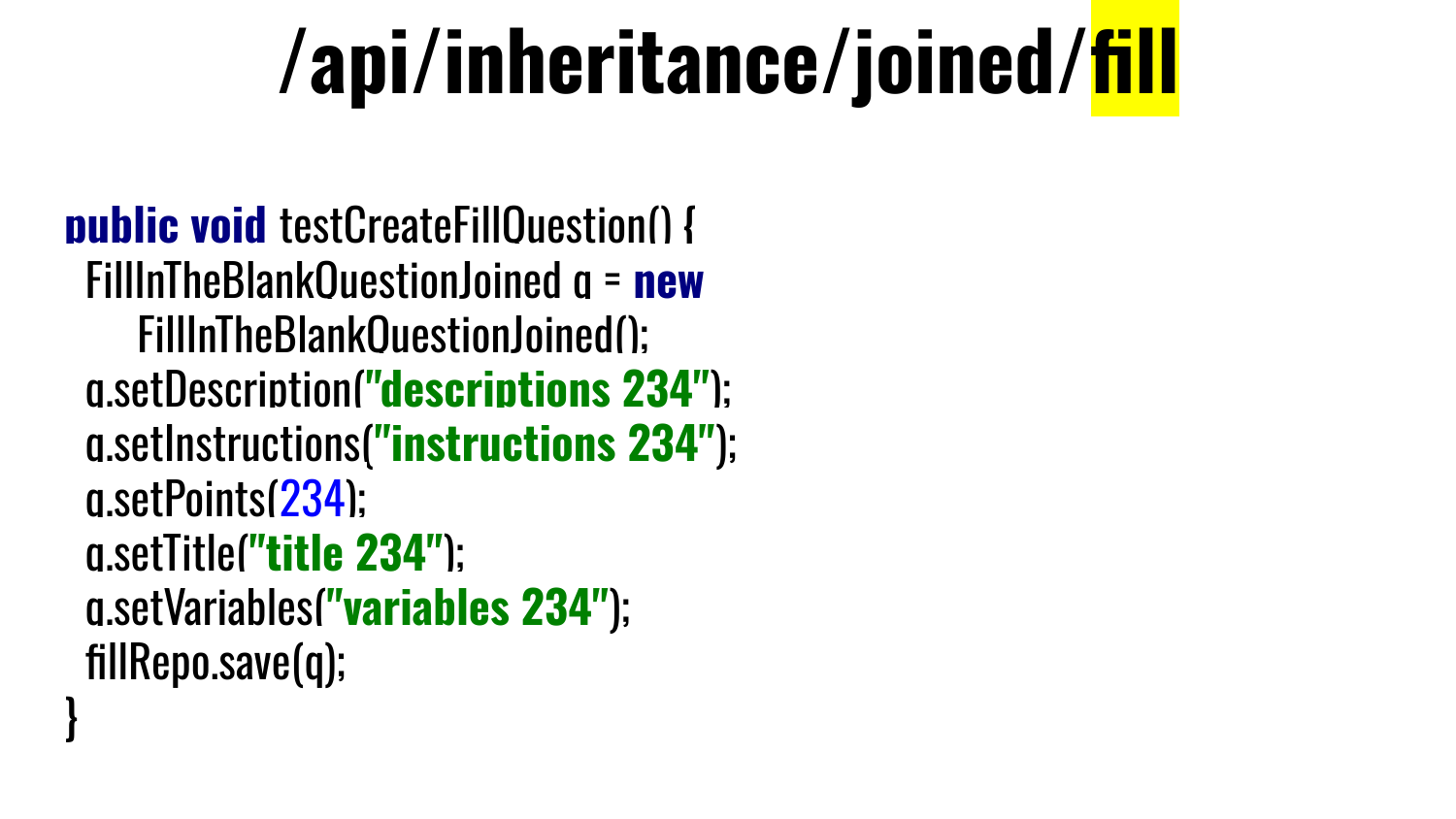

# /api/inheritance/joined/fill
public void testCreateFillQuestion() {
  FillInTheBlankQuestionJoined q = new
FillInTheBlankQuestionJoined();
  q.setDescription("descriptions 234");
  q.setInstructions("instructions 234");
  q.setPoints(234);
  q.setTitle("title 234");
  q.setVariables("variables 234");
  fillRepo.save(q);
}